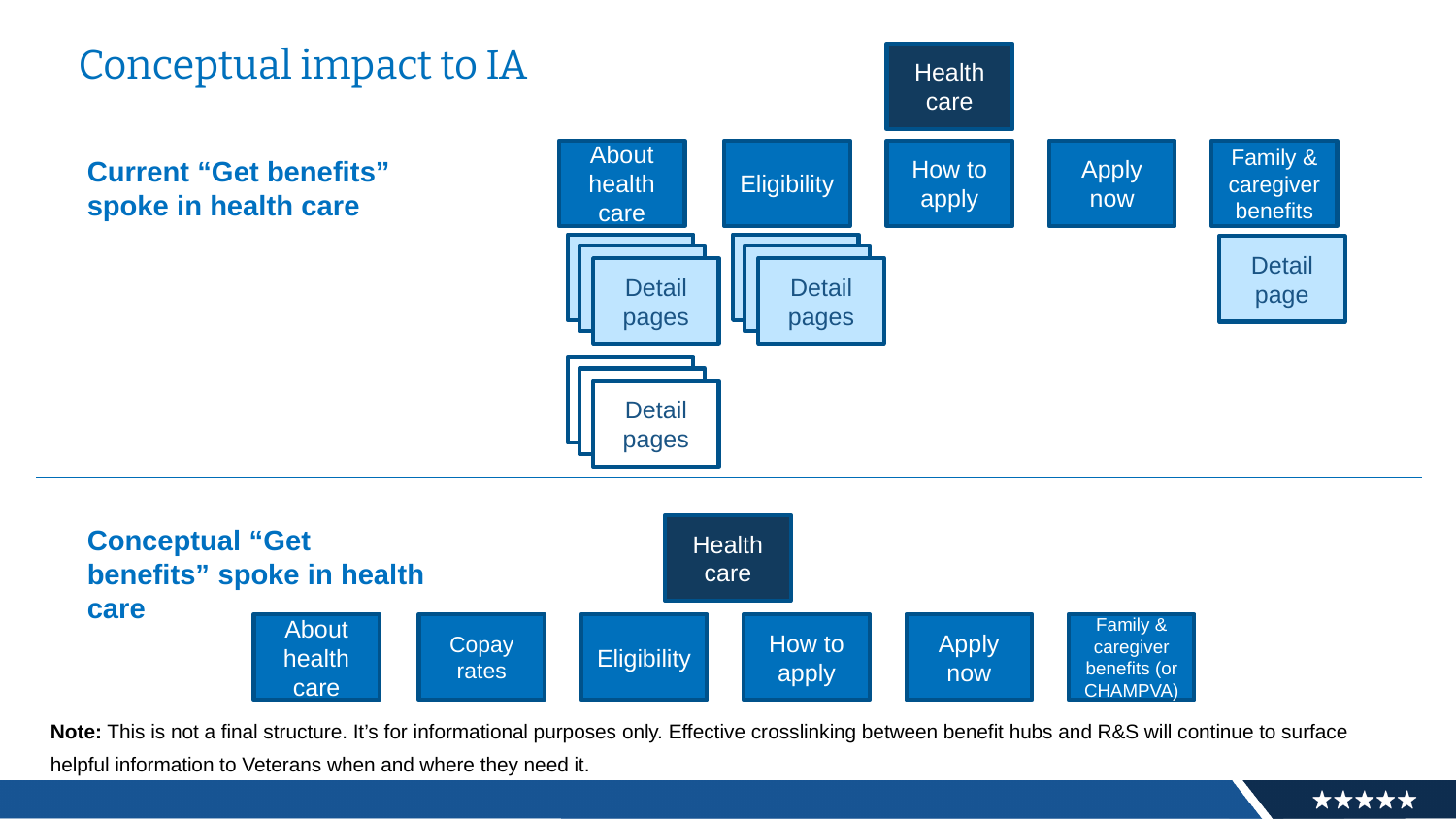

# Conceptual impact to IA
Health care
About health care
Eligibility
How to apply
Apply now
Family & caregiver benefits
Current “Get benefits” spoke in health care
Child pages
Child pages
Detail page
Child pages
Child pages
Detail pages
Detail pages
Child pages
Child pages
Detail pages
Conceptual “Get benefits” spoke in health care
Health care
About health care
Copay rates
Eligibility
How to apply
Apply now
Family & caregiver benefits (or CHAMPVA)
Note: This is not a final structure. It’s for informational purposes only. Effective crosslinking between benefit hubs and R&S will continue to surface helpful information to Veterans when and where they need it.